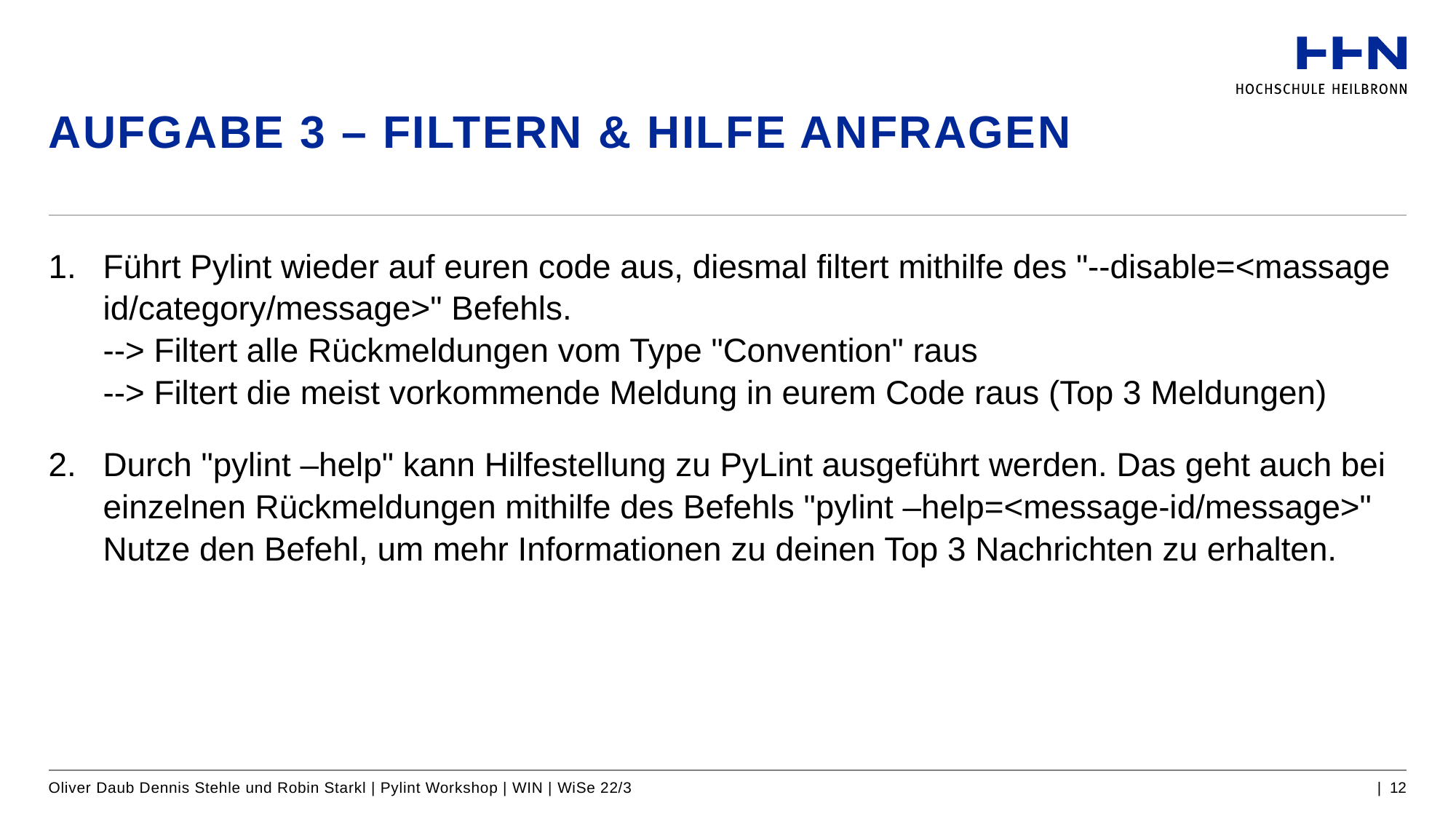

# Aufgabe 3 – Filtern & Hilfe Anfragen
Führt Pylint wieder auf euren code aus, diesmal filtert mithilfe des "--disable=<massage id/category/message>" Befehls.
--> Filtert alle Rückmeldungen vom Type "Convention" raus
--> Filtert die meist vorkommende Meldung in eurem Code raus (Top 3 Meldungen)
Durch "pylint –help" kann Hilfestellung zu PyLint ausgeführt werden. Das geht auch bei einzelnen Rückmeldungen mithilfe des Befehls "pylint –help=<message-id/message>"
Nutze den Befehl, um mehr Informationen zu deinen Top 3 Nachrichten zu erhalten.

Oliver Daub Dennis Stehle und Robin Starkl | Pylint Workshop | WIN | WiSe 22/3
|  12